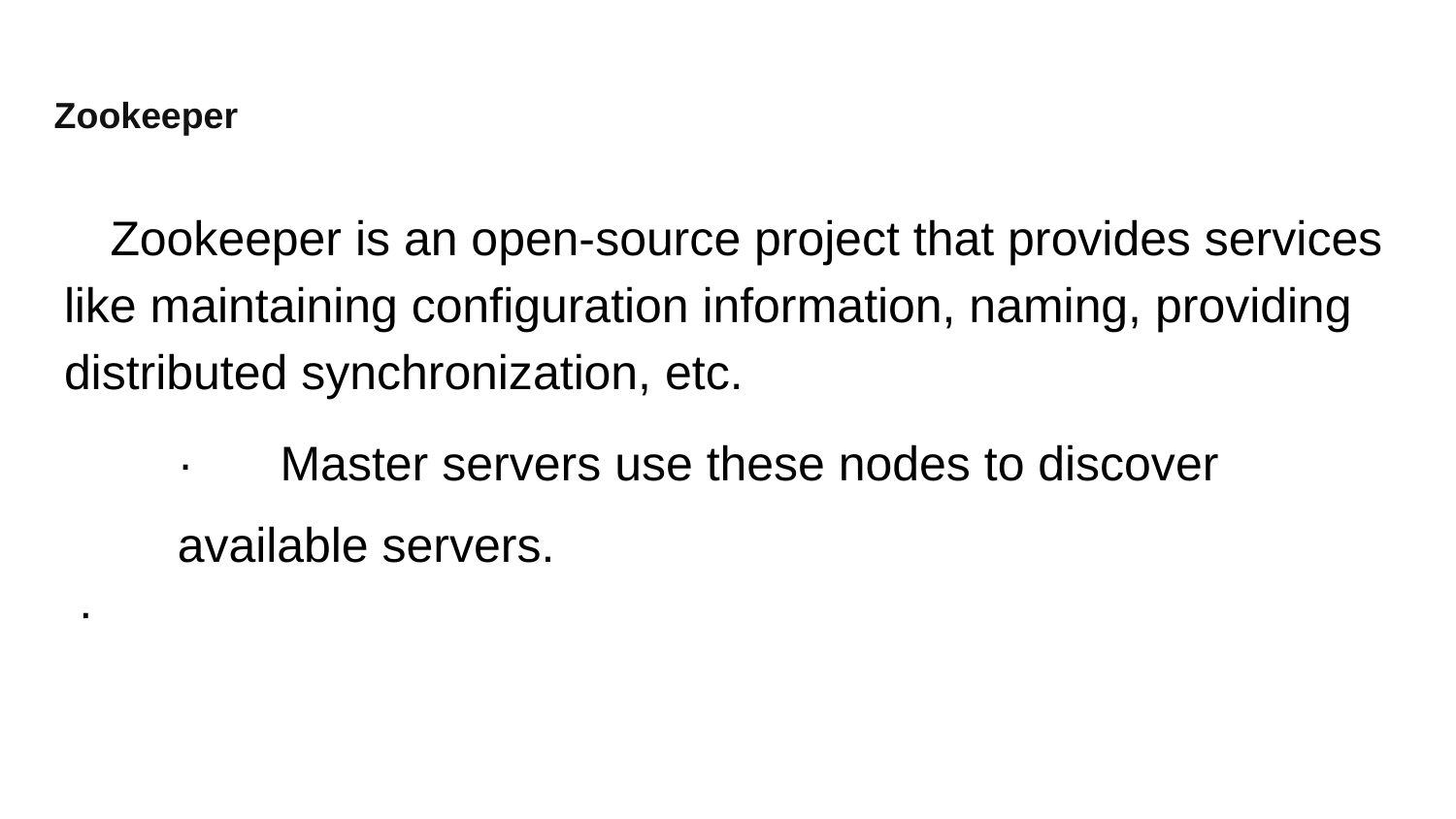

# Zookeeper
     Zookeeper is an open-source project that provides services like maintaining configuration information, naming, providing distributed synchronization, etc.
·       Master servers use these nodes to discover available servers.
 ·